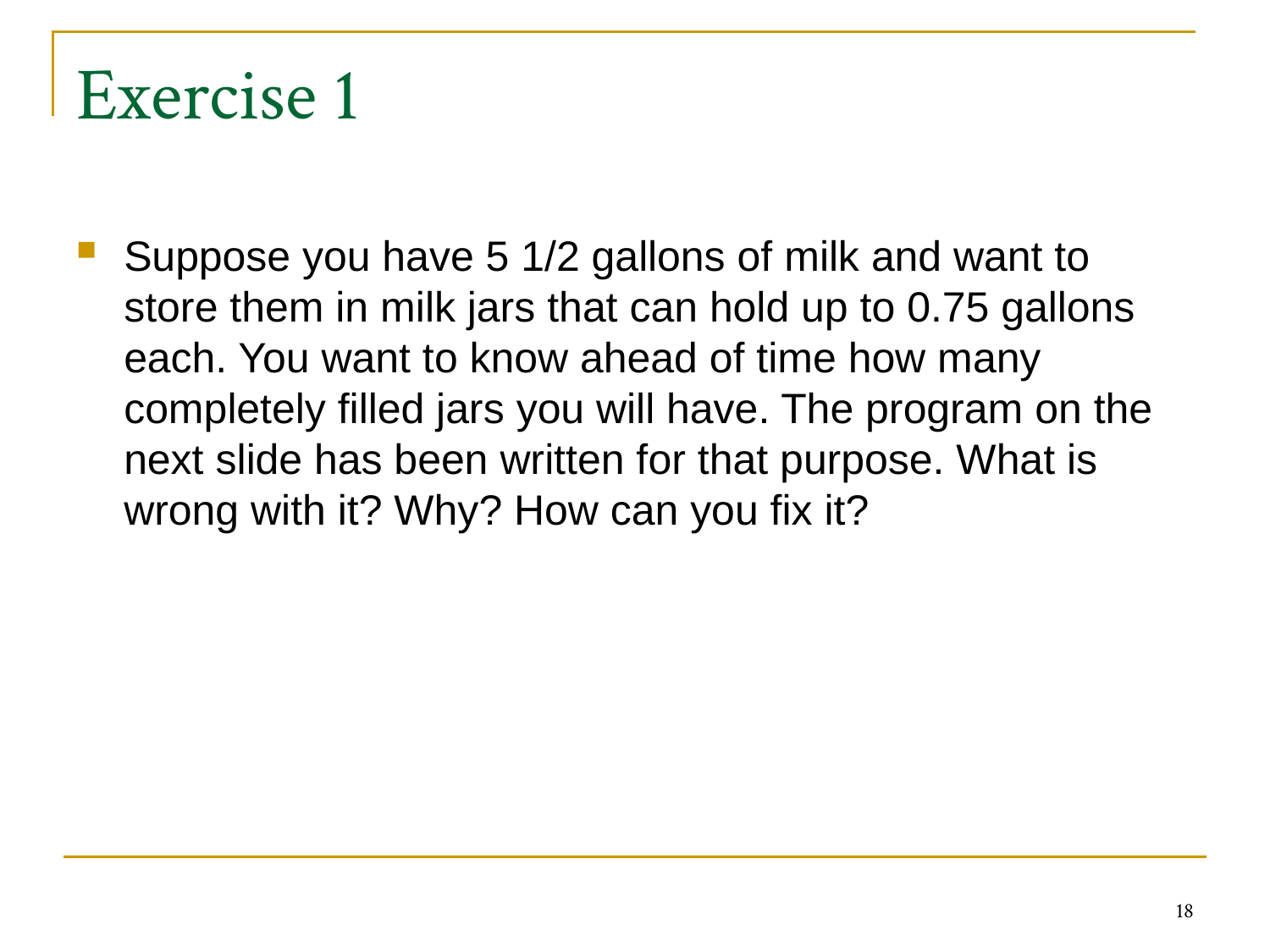

# Exercise 1
Suppose you have 5 1/2 gallons of milk and want to store them in milk jars that can hold up to 0.75 gallons each. You want to know ahead of time how many completely filled jars you will have. The program on the next slide has been written for that purpose. What is wrong with it? Why? How can you fix it?

18